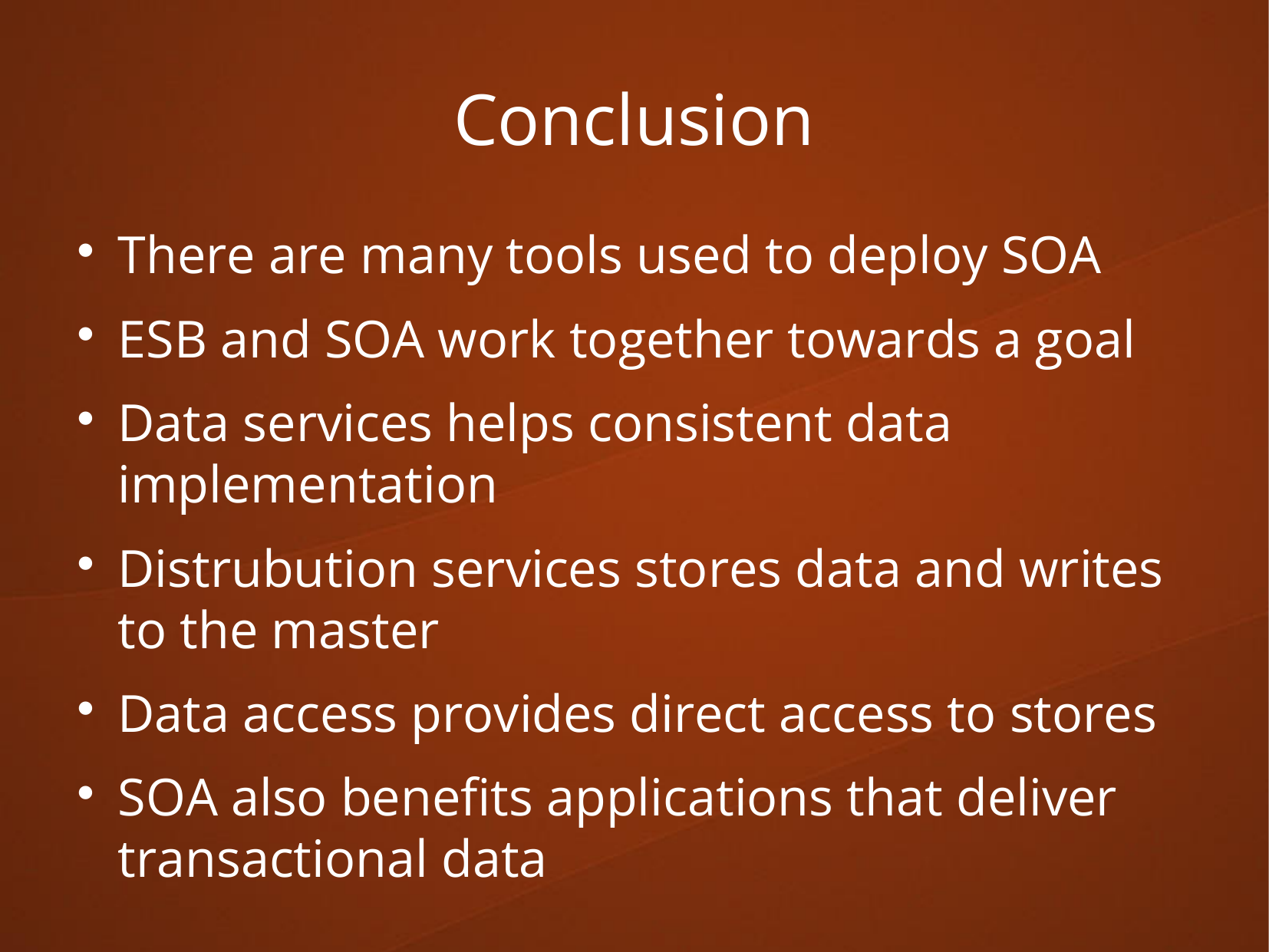

Conclusion
There are many tools used to deploy SOA
ESB and SOA work together towards a goal
Data services helps consistent data implementation
Distrubution services stores data and writes to the master
Data access provides direct access to stores
SOA also benefits applications that deliver transactional data